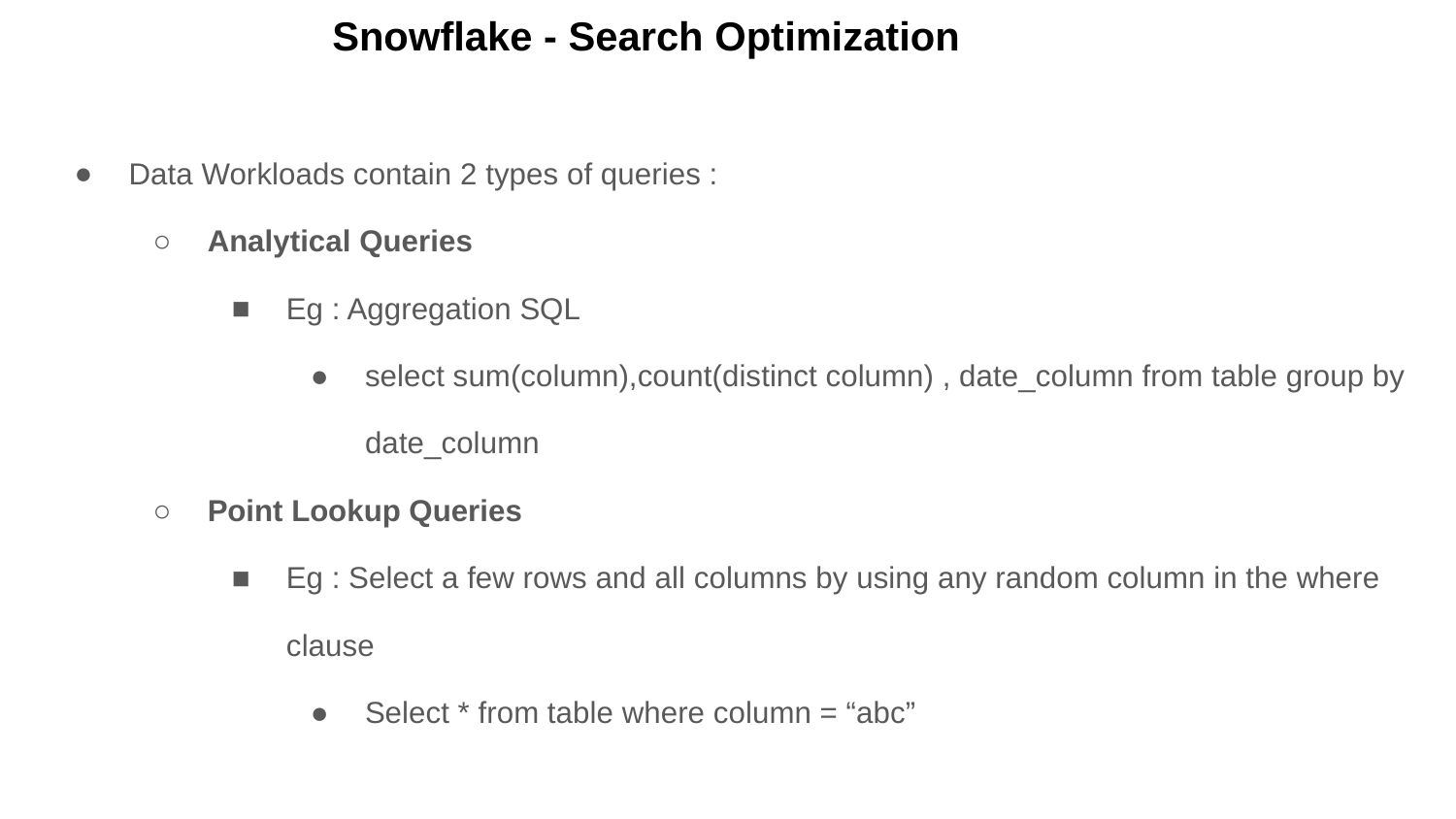

# Snowflake - Search Optimization
Data Workloads contain 2 types of queries :
Analytical Queries
Eg : Aggregation SQL
select sum(column),count(distinct column) , date_column from table group by date_column
Point Lookup Queries
Eg : Select a few rows and all columns by using any random column in the where clause
Select * from table where column = “abc”